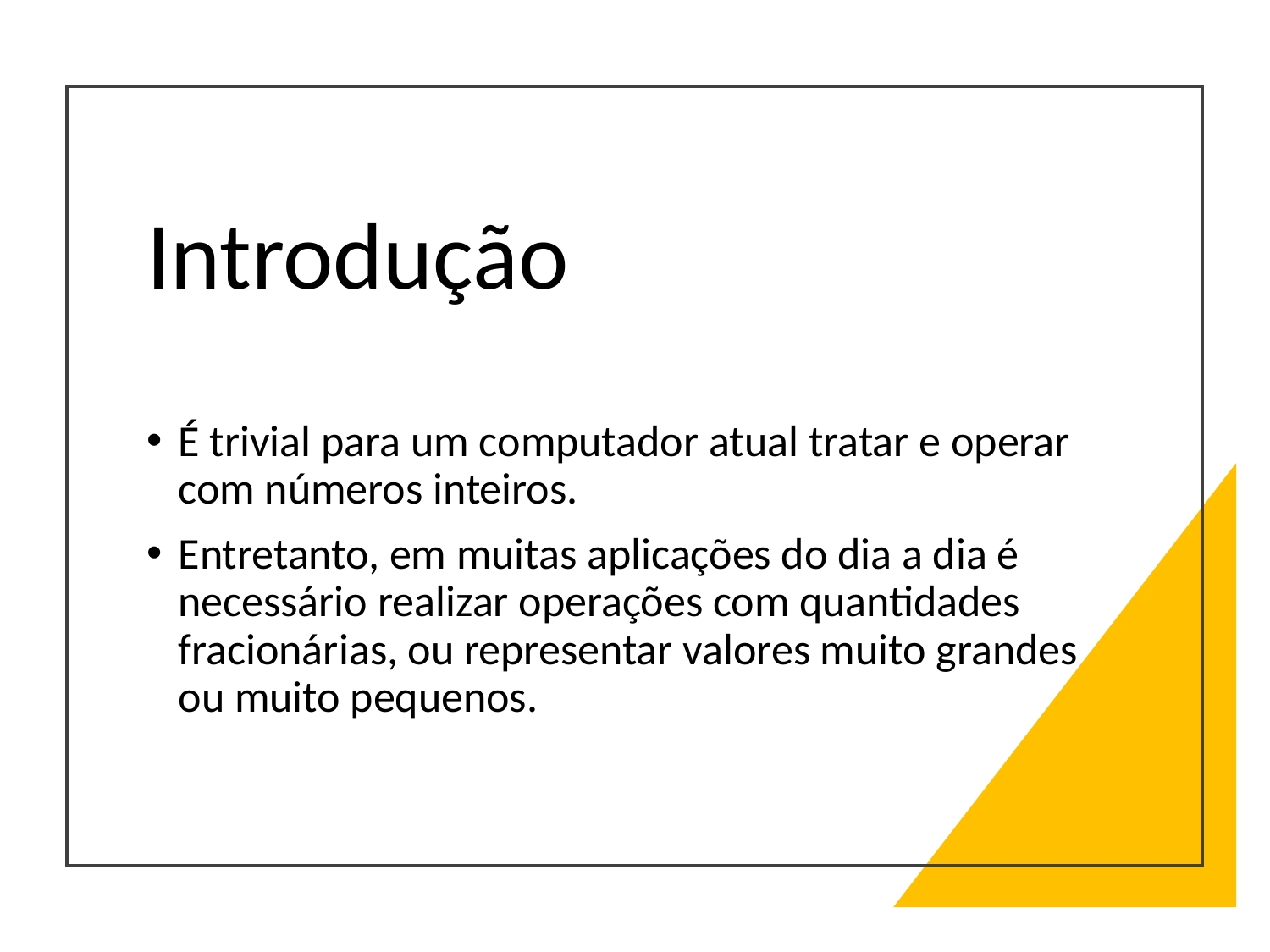

# Introdução
É trivial para um computador atual tratar e operar com números inteiros.
Entretanto, em muitas aplicações do dia a dia é necessário realizar operações com quantidades fracionárias, ou representar valores muito grandes ou muito pequenos.